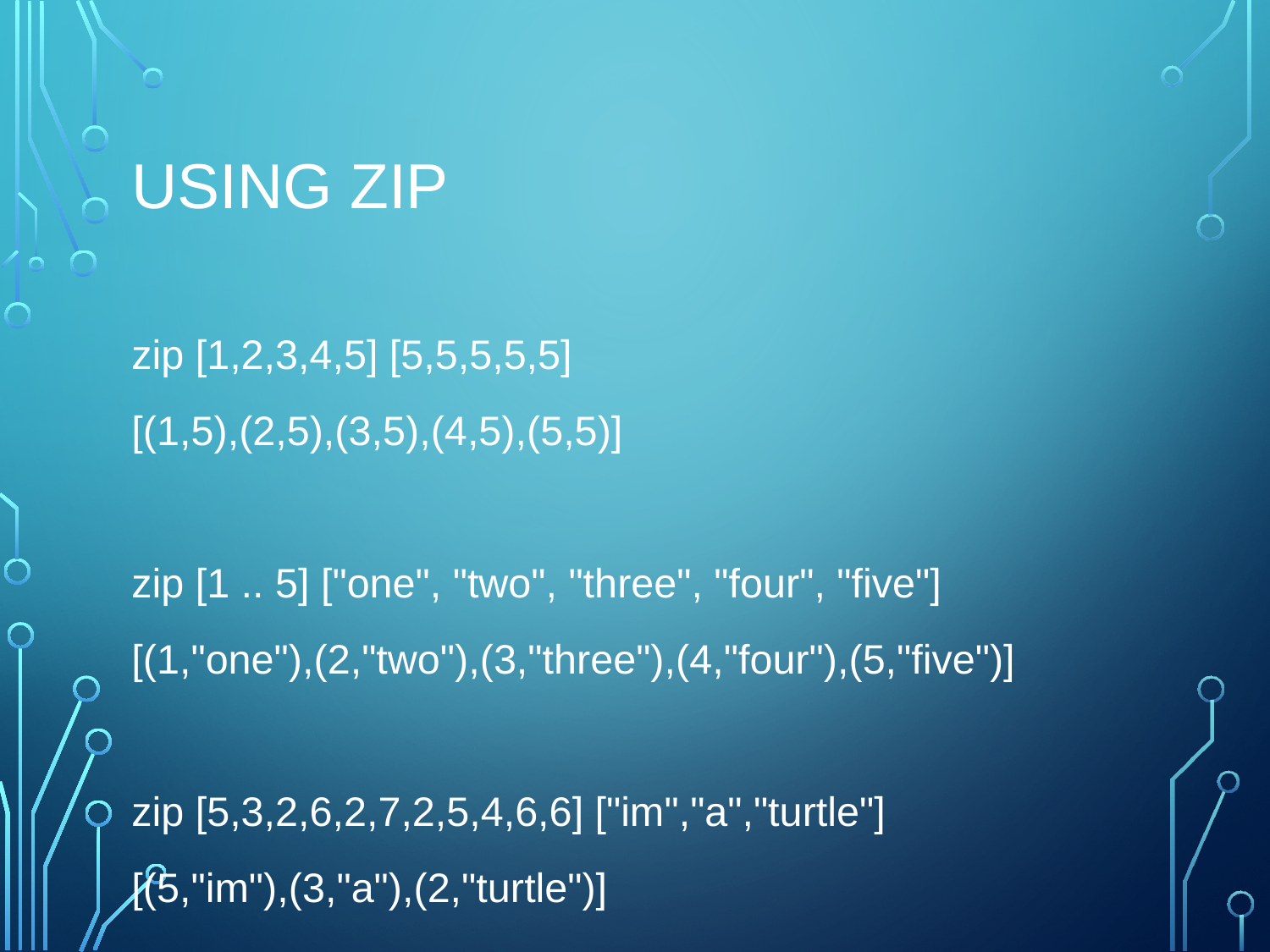

# Using Zip
zip [1,2,3,4,5] [5,5,5,5,5]
[(1,5),(2,5),(3,5),(4,5),(5,5)]

zip [1 .. 5] ["one", "two", "three", "four", "five"]
[(1,"one"),(2,"two"),(3,"three"),(4,"four"),(5,"five")]

zip [5,3,2,6,2,7,2,5,4,6,6] ["im","a","turtle"]
[(5,"im"),(3,"a"),(2,"turtle")]